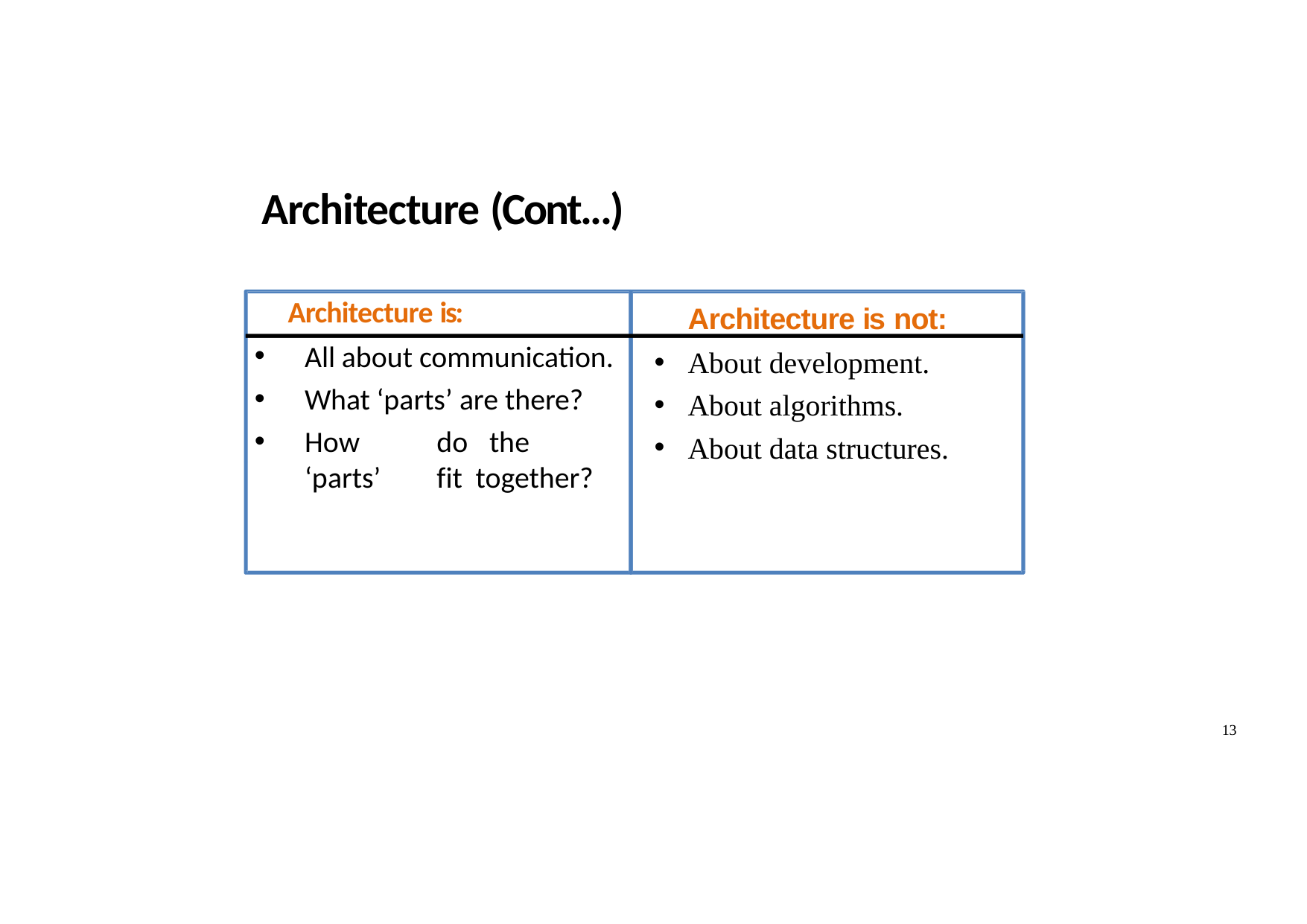

# Architecture (Cont...)
Architecture is:
All about communication.
What ‘parts’ are there?
How	do	the	‘parts’	fit  together?
Architecture is not:
About development.
About algorithms.
About data structures.

13